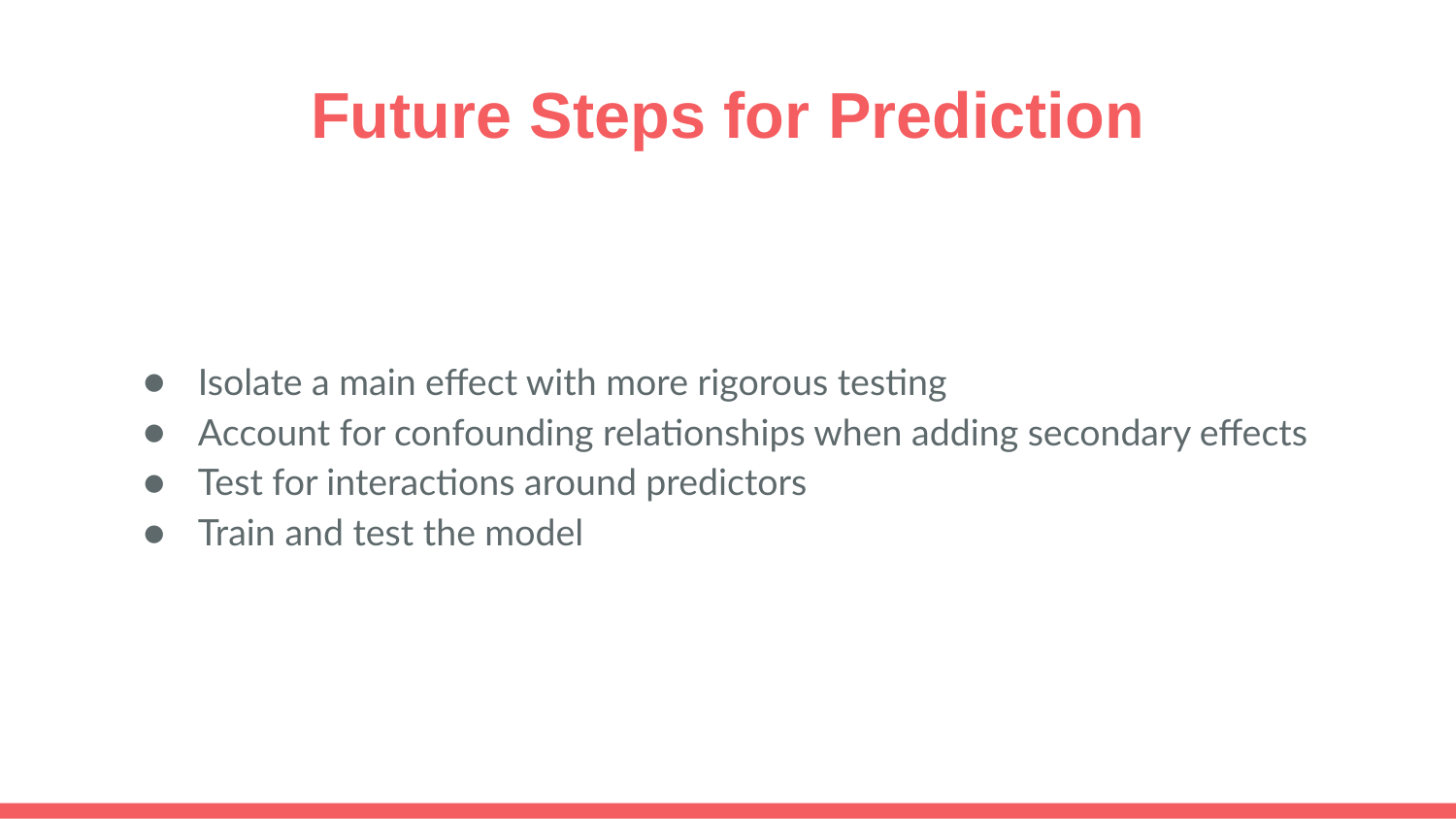

# Future Steps for Prediction
Isolate a main effect with more rigorous testing
Account for confounding relationships when adding secondary effects
Test for interactions around predictors
Train and test the model